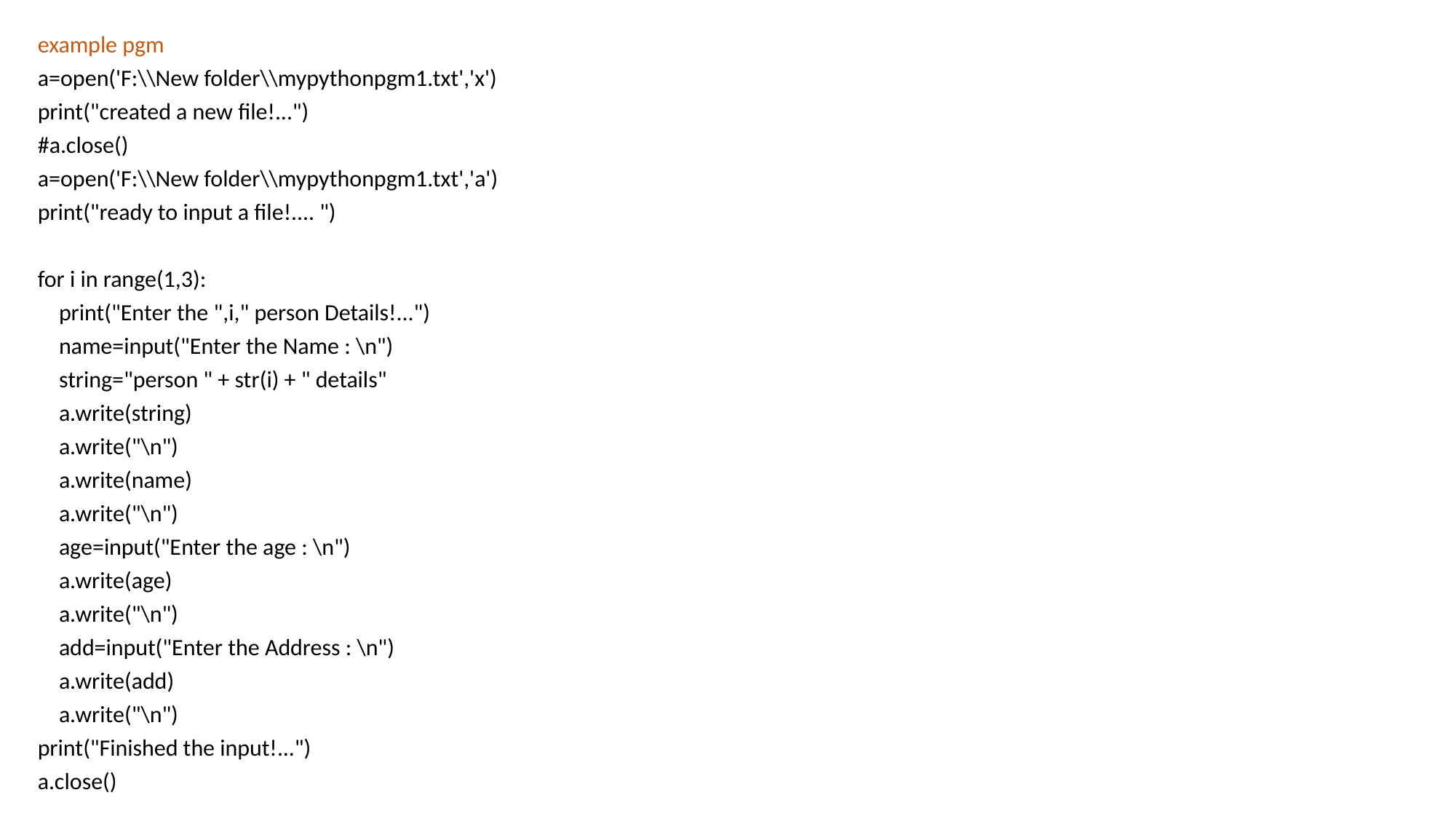

example pgm
a=open('F:\\New folder\\mypythonpgm1.txt','x')
print("created a new file!...")
#a.close()
a=open('F:\\New folder\\mypythonpgm1.txt','a')
print("ready to input a file!.... ")

for i in range(1,3):
    print("Enter the ",i," person Details!...")
    name=input("Enter the Name : \n")
    string="person " + str(i) + " details"
    a.write(string)
    a.write("\n")
    a.write(name)
    a.write("\n")
    age=input("Enter the age : \n")
    a.write(age)
    a.write("\n")
    add=input("Enter the Address : \n")
    a.write(add)
    a.write("\n")
print("Finished the input!...")
a.close()